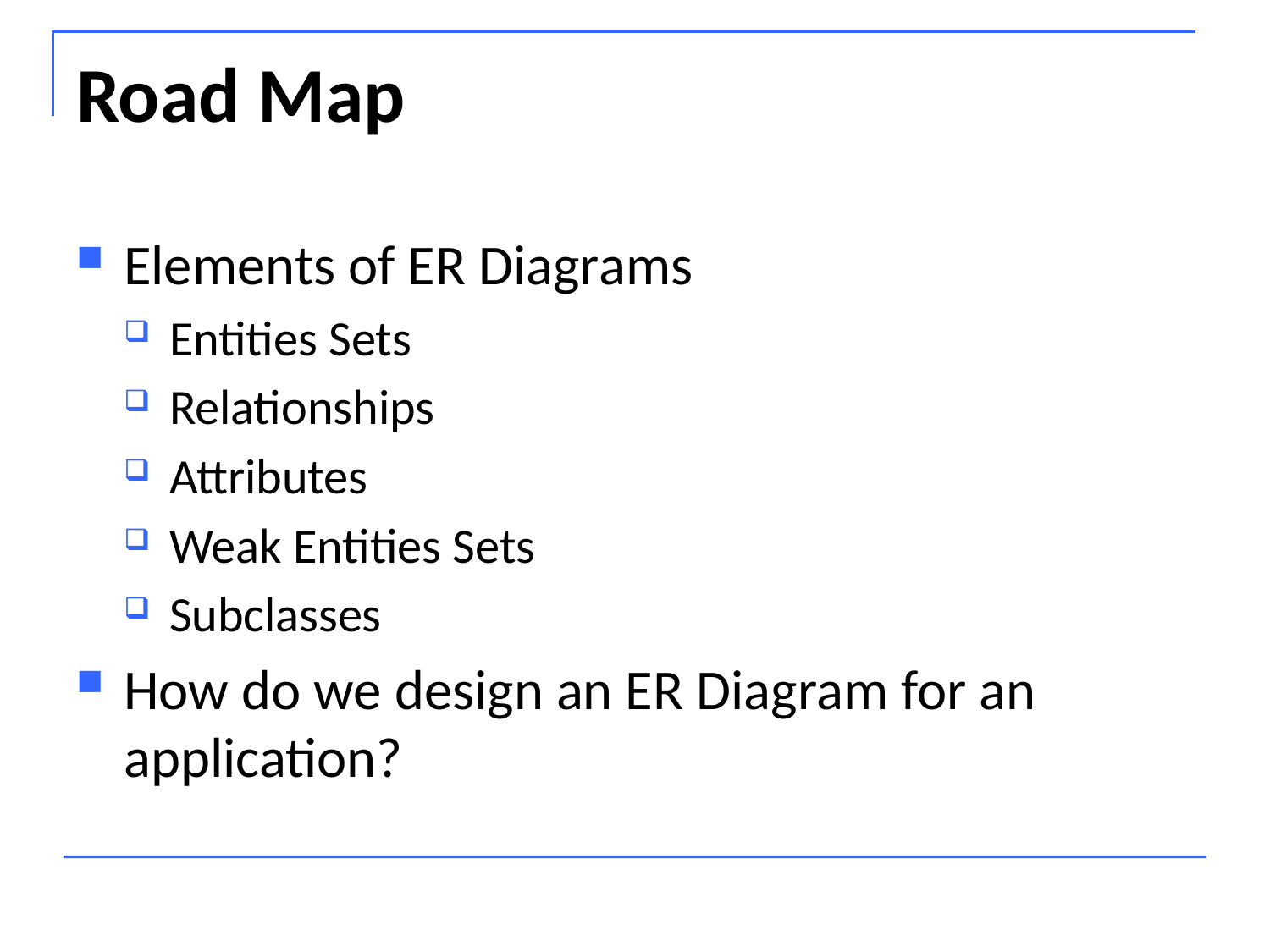

# Road Map
Elements of ER Diagrams
Entities Sets
Relationships
Attributes
Weak Entities Sets
Subclasses
How do we design an ER Diagram for an application?